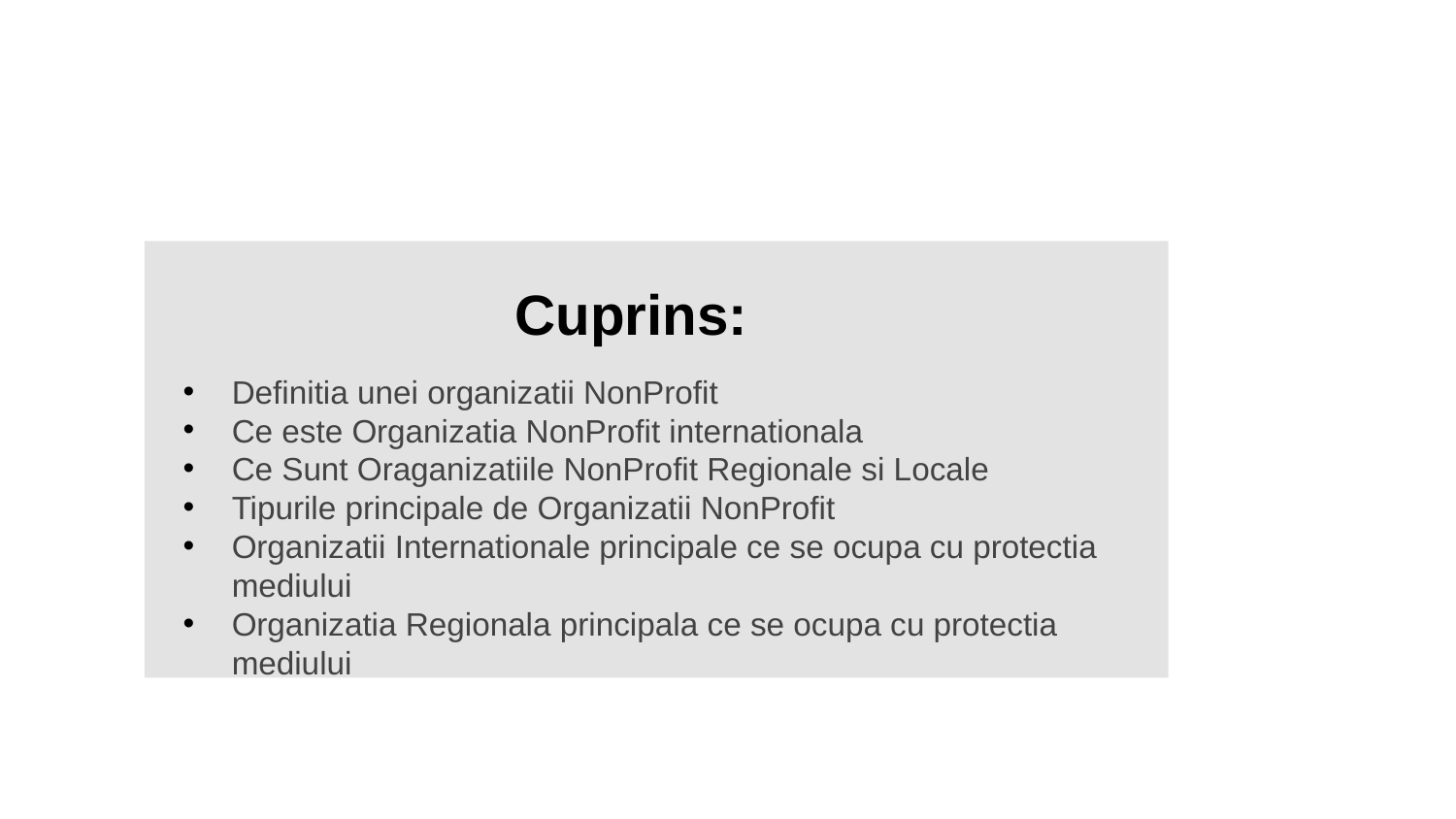

# Cuprins:
Definitia unei organizatii NonProfit
Ce este Organizatia NonProfit internationala
Ce Sunt Oraganizatiile NonProfit Regionale si Locale
Tipurile principale de Organizatii NonProfit
Organizatii Internationale principale ce se ocupa cu protectia mediului
Organizatia Regionala principala ce se ocupa cu protectia mediului